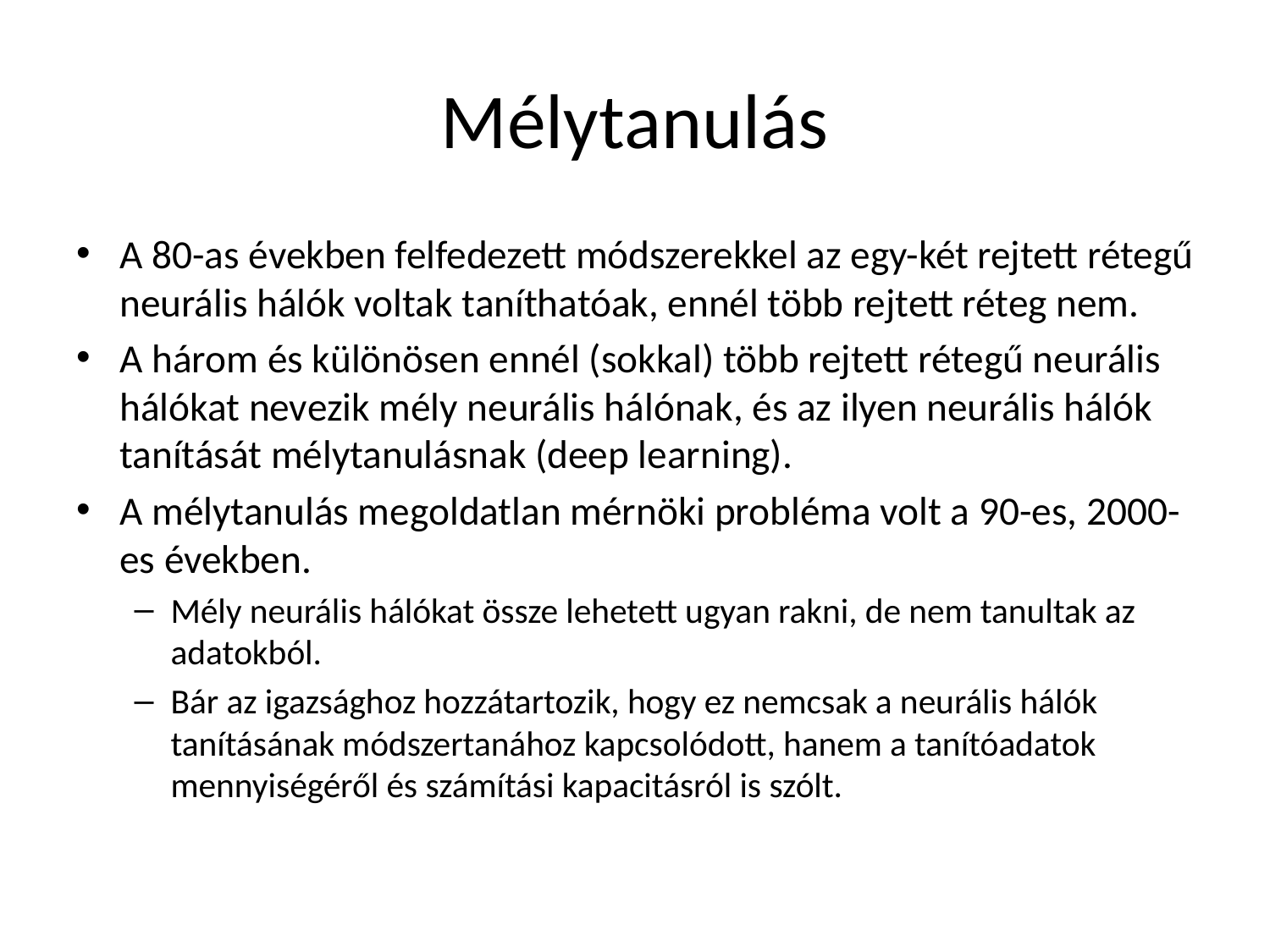

# Mélytanulás
A 80-as években felfedezett módszerekkel az egy-két rejtett rétegű neurális hálók voltak taníthatóak, ennél több rejtett réteg nem.
A három és különösen ennél (sokkal) több rejtett rétegű neurális hálókat nevezik mély neurális hálónak, és az ilyen neurális hálók tanítását mélytanulásnak (deep learning).
A mélytanulás megoldatlan mérnöki probléma volt a 90-es, 2000-es években.
Mély neurális hálókat össze lehetett ugyan rakni, de nem tanultak az adatokból.
Bár az igazsághoz hozzátartozik, hogy ez nemcsak a neurális hálók tanításának módszertanához kapcsolódott, hanem a tanítóadatok mennyiségéről és számítási kapacitásról is szólt.